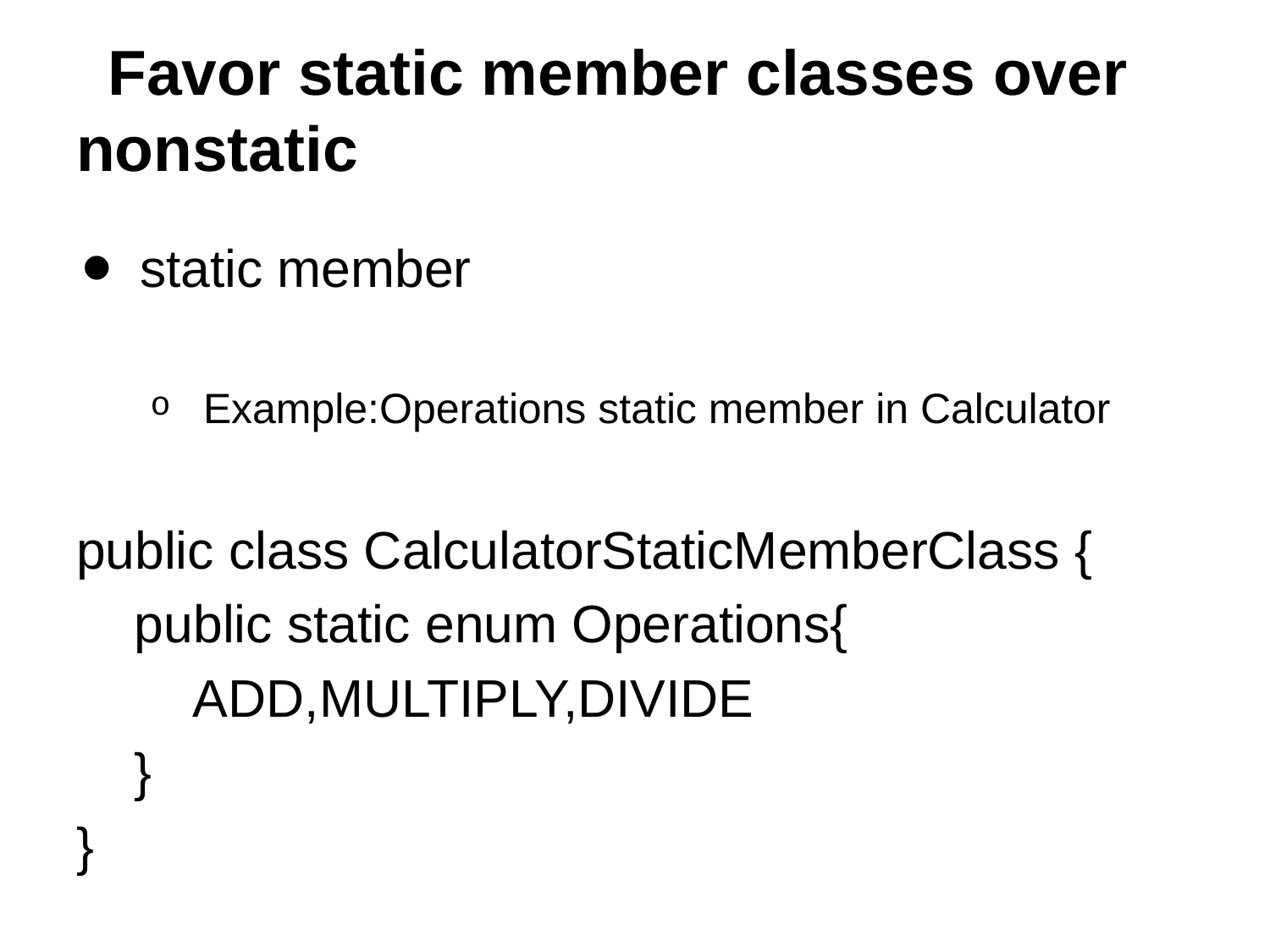

# Favor static member classes over nonstatic
static member

Example:Operations static member in Calculator

public class CalculatorStaticMemberClass {
    public static enum Operations{
        ADD,MULTIPLY,DIVIDE
    }
}